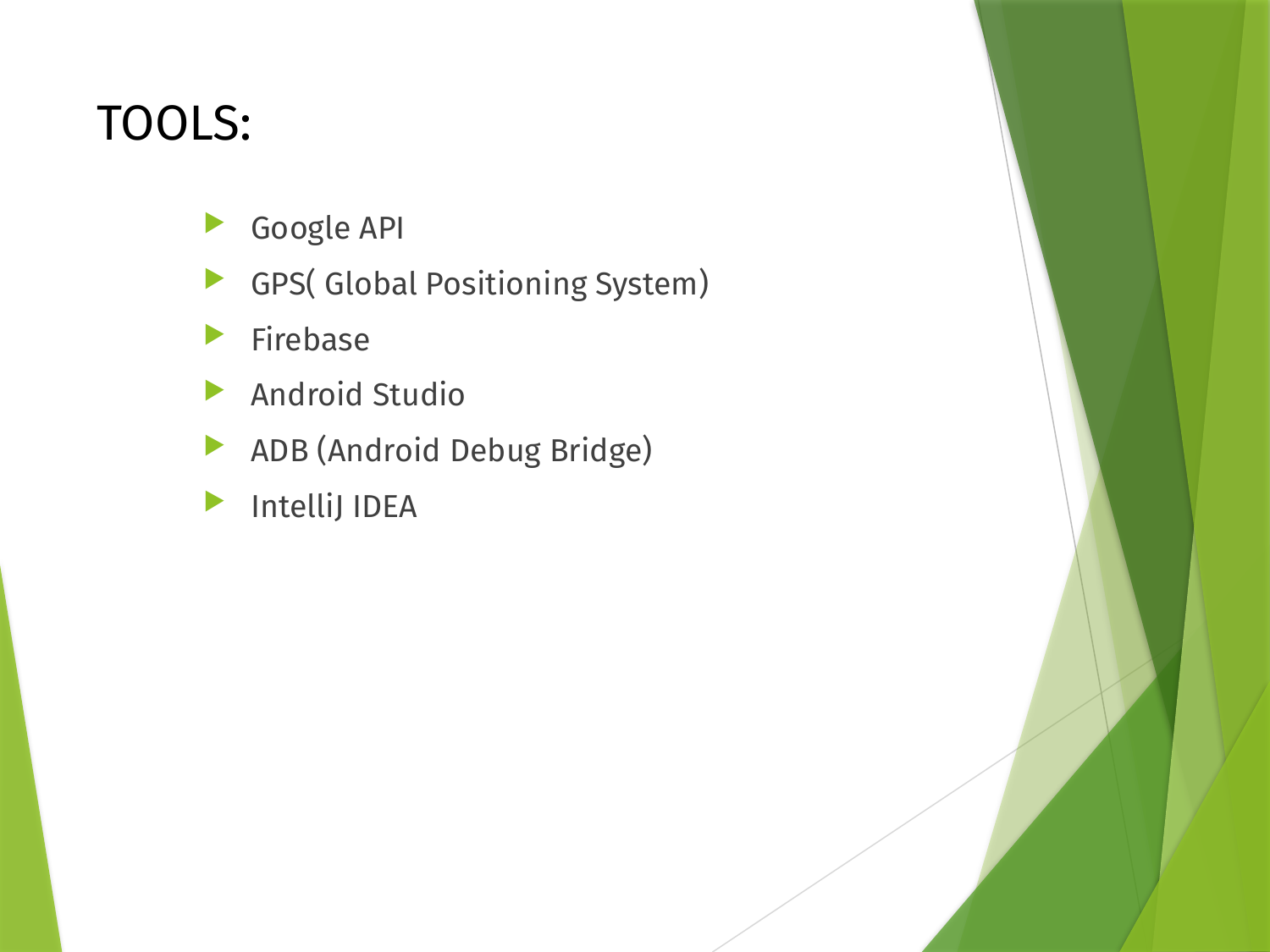

# TOOLS:
Google API
GPS( Global Positioning System)
Firebase
Android Studio
ADB (Android Debug Bridge)
IntelliJ IDEA